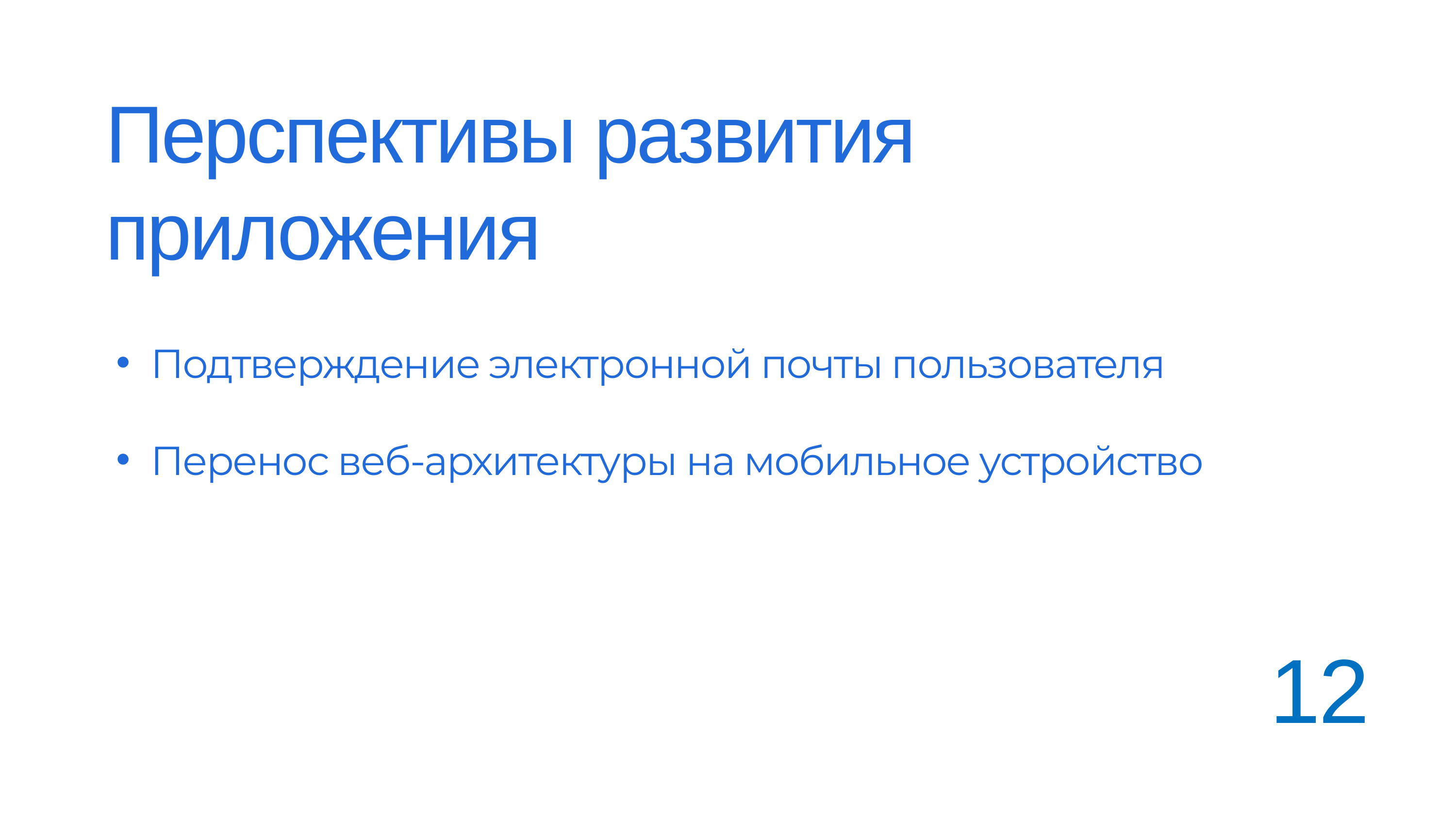

Перспективы развития
приложения
Подтверждение электронной почты пользователя
Перенос веб-архитектуры на мобильное устройство
12